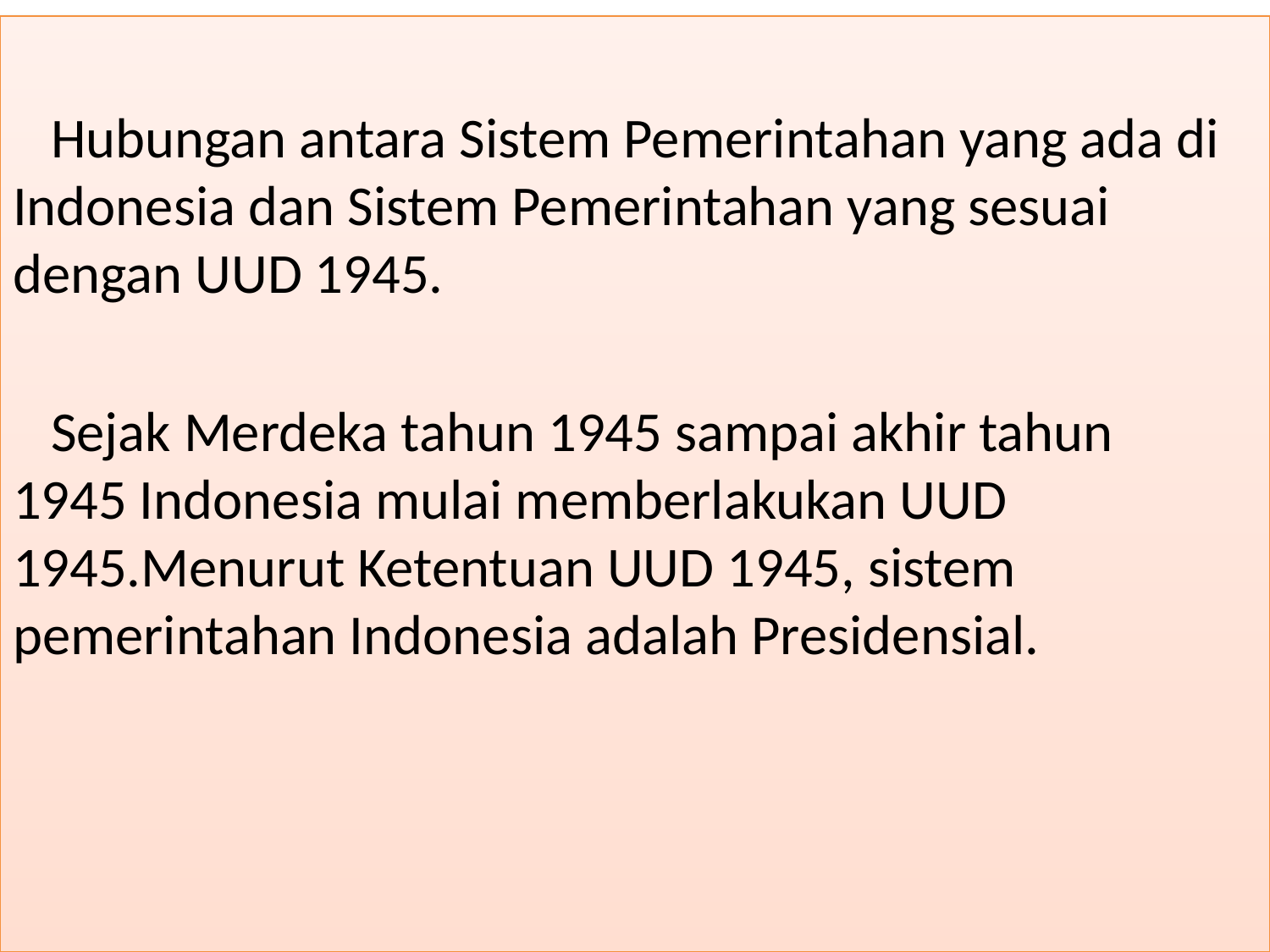

#

   Hubungan antara Sistem Pemerintahan yang ada di Indonesia dan Sistem Pemerintahan yang sesuai dengan UUD 1945.

   Sejak Merdeka tahun 1945 sampai akhir tahun 	1945 Indonesia mulai memberlakukan UUD 	1945.Menurut Ketentuan UUD 1945, sistem 	pemerintahan Indonesia adalah Presidensial.